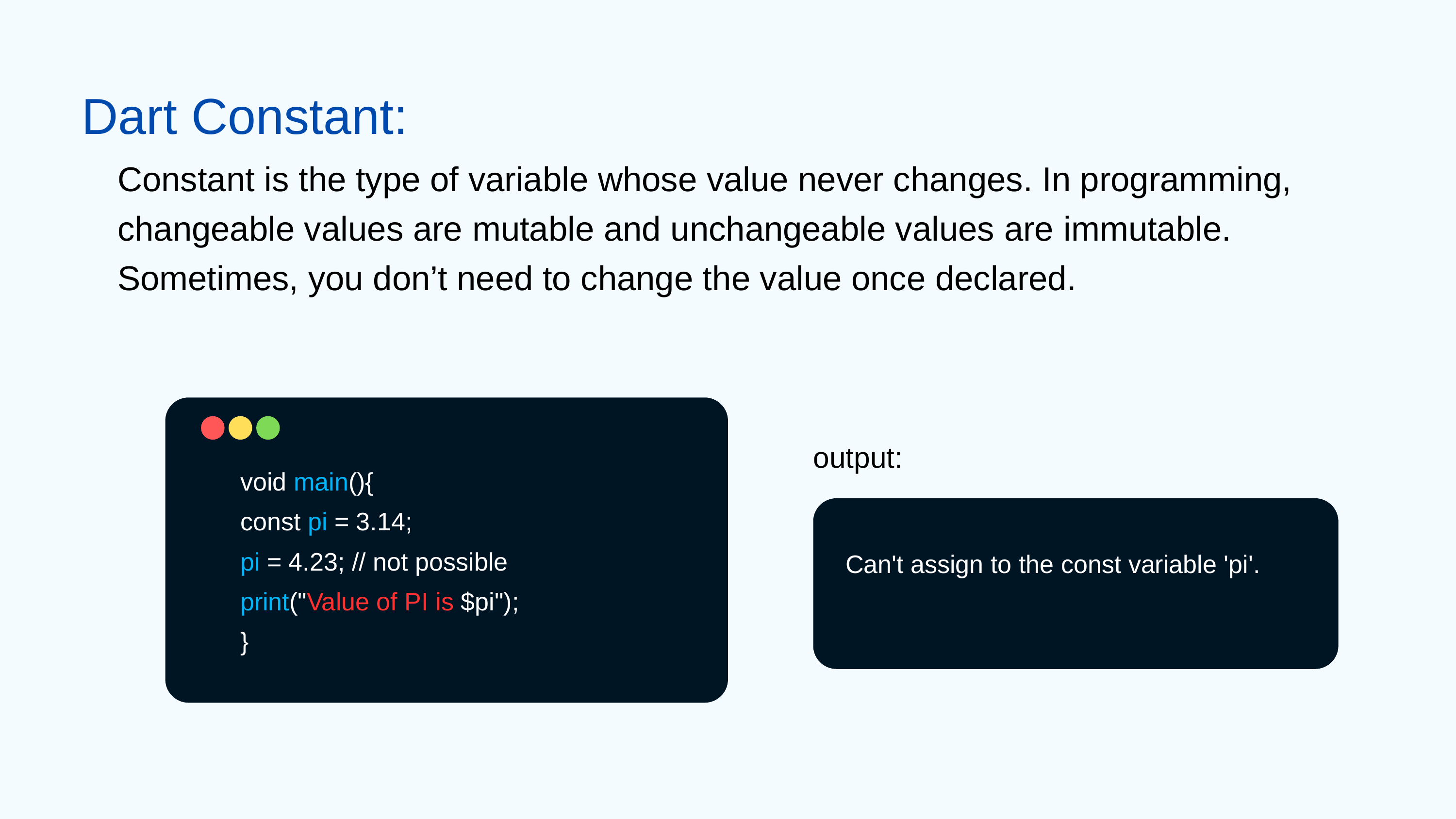

Dart Constant:
Constant is the type of variable whose value never changes. In programming, changeable values are mutable and unchangeable values are immutable. Sometimes, you don’t need to change the value once declared.

output:
void main(){
const pi = 3.14;
pi = 4.23; // not possible
print("Value of PI is $pi");
}

Can't assign to the const variable 'pi'.